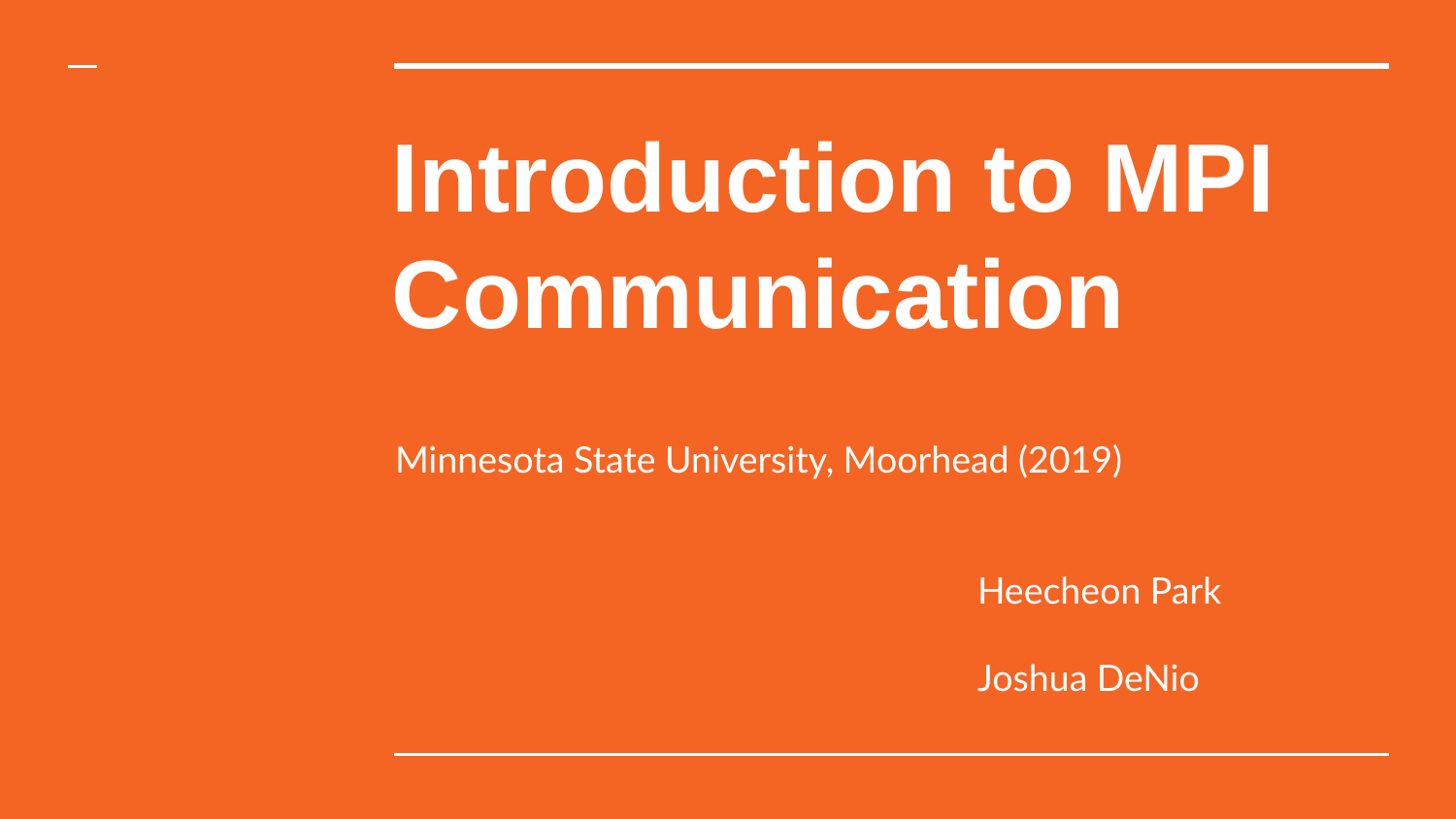

# Introduction to MPI Communication
Minnesota State University, Moorhead (2019)

										Heecheon Park
										Joshua DeNio